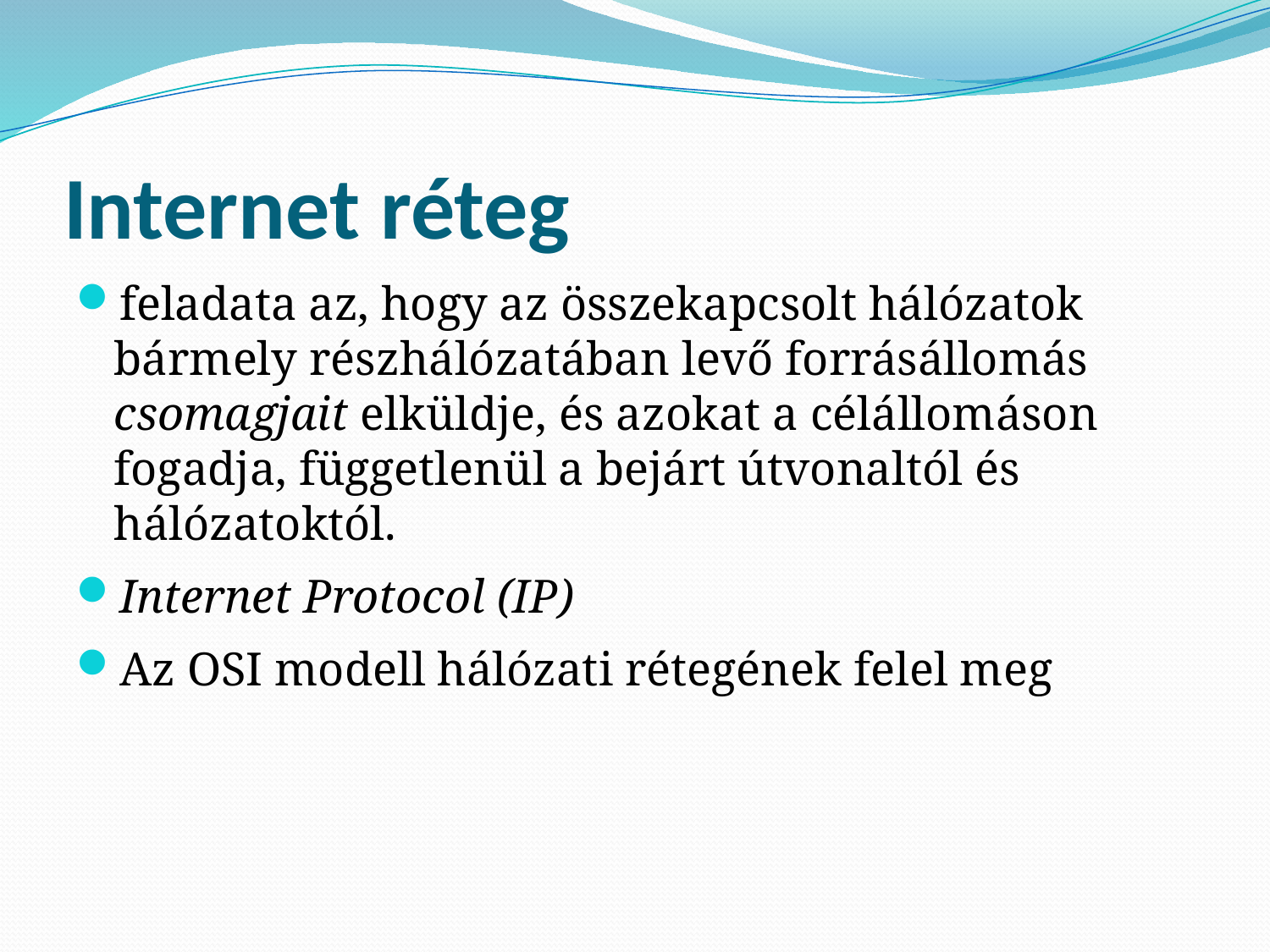

# Internet réteg
feladata az, hogy az összekapcsolt hálózatok bármely részhálózatában levő forrásállomás csomagjait elküldje, és azokat a célállomáson fogadja, függetlenül a bejárt útvonaltól és hálózatoktól.
Internet Protocol (IP)
Az OSI modell hálózati rétegének felel meg